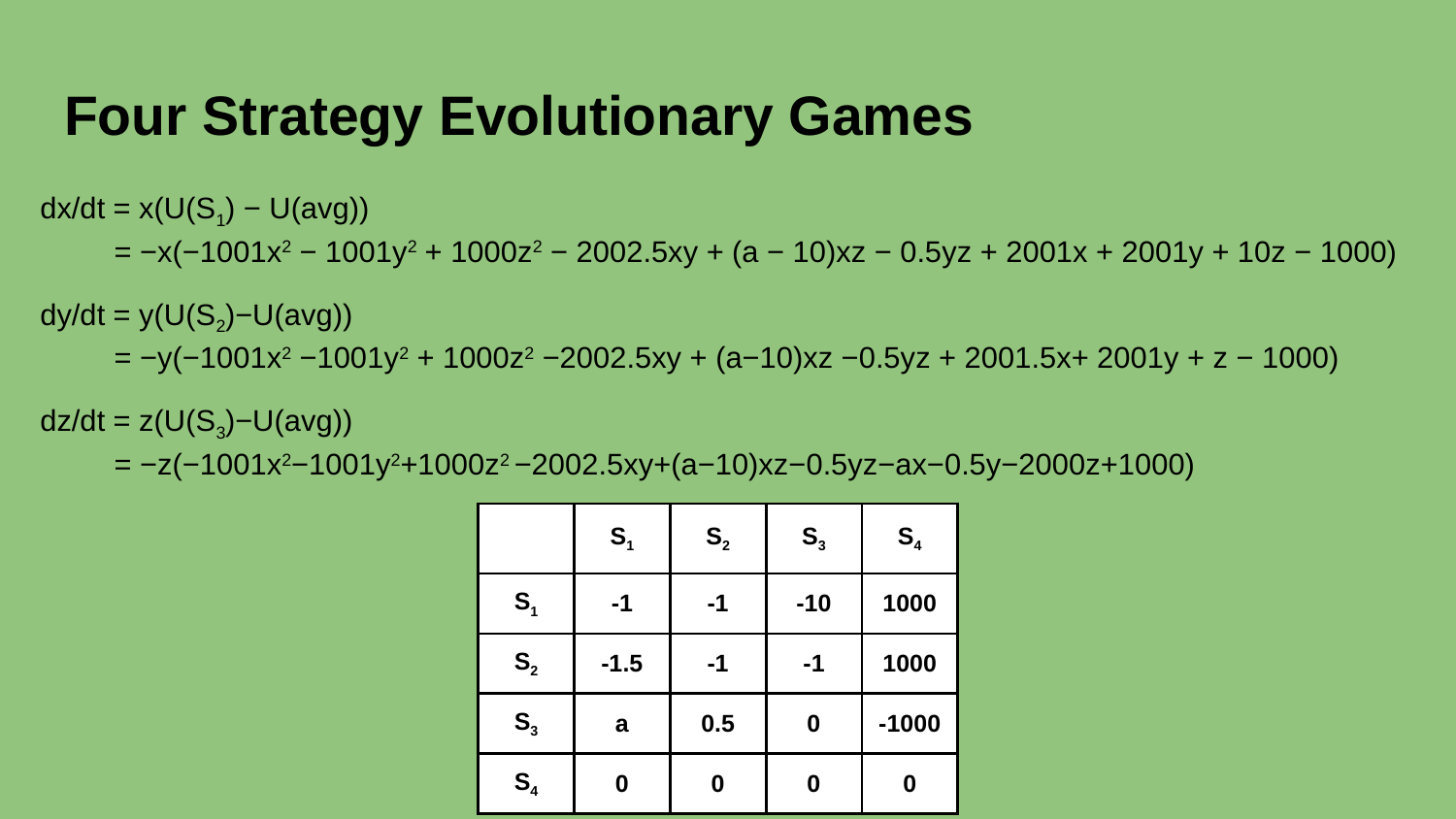

# Four Strategy Evolutionary Games
dx/dt = x(U(S1) − U(avg))
         = −x(−1001x2 − 1001y2 + 1000z2 − 2002.5xy + (a − 10)xz − 0.5yz + 2001x + 2001y + 10z − 1000)
dy/dt = y(U(S2)−U(avg))
         = −y(−1001x2 −1001y2 + 1000z2 −2002.5xy + (a−10)xz −0.5yz + 2001.5x+ 2001y + z − 1000)
dz/dt = z(U(S3)−U(avg))
         = −z(−1001x2−1001y2+1000z2 −2002.5xy+(a−10)xz−0.5yz−ax−0.5y−2000z+1000)
|  | S1 | S2 | S3 | S4 |
| --- | --- | --- | --- | --- |
| S1 | -1 | -1 | -10 | 1000 |
| S2 | -1.5 | -1 | -1 | 1000 |
| S3 | a | 0.5 | 0 | -1000 |
| S4 | 0 | 0 | 0 | 0 |